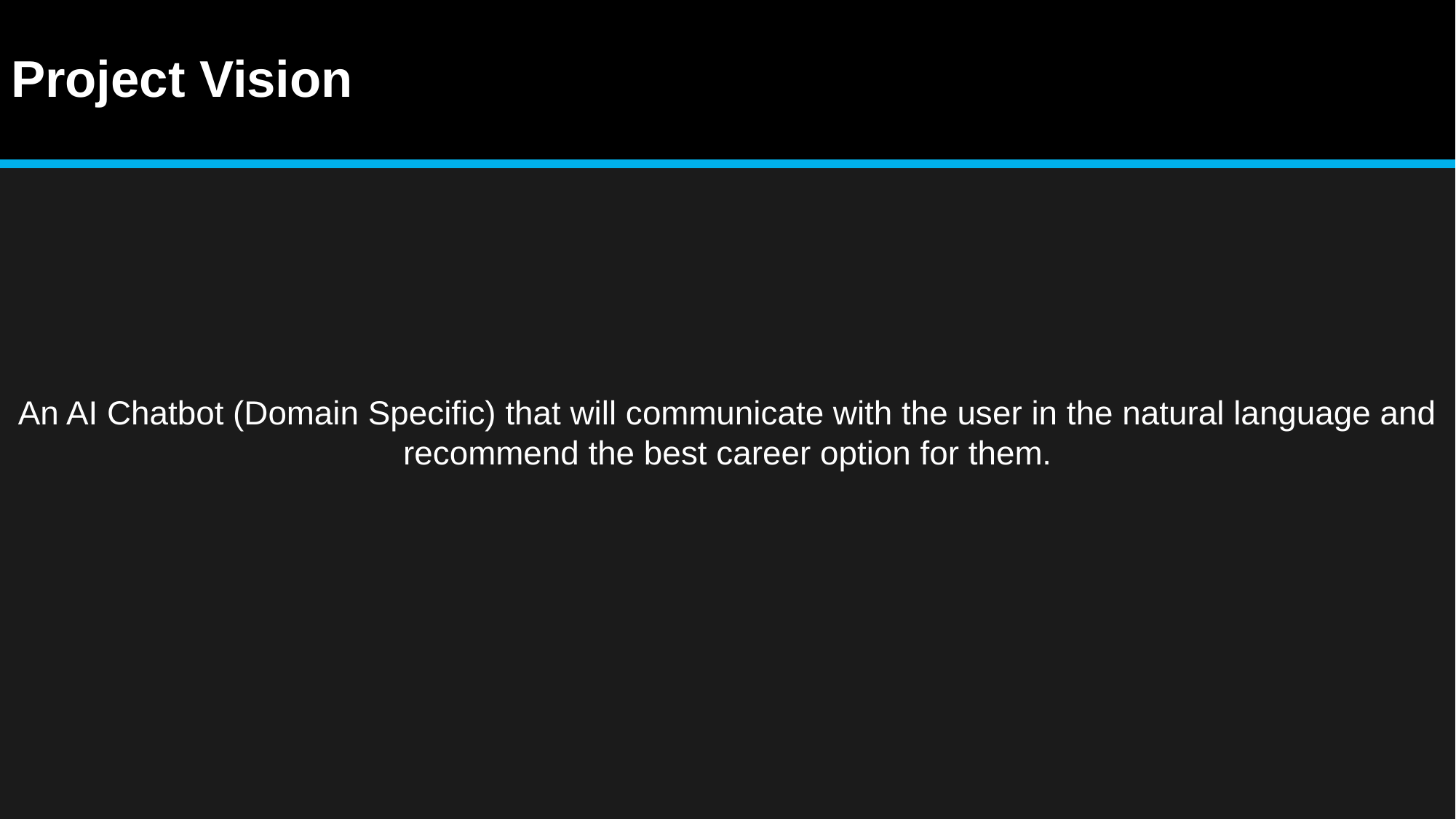

# Project Vision

An AI Chatbot (Domain Specific) that will communicate with the user in the natural language and recommend the best career option for them.